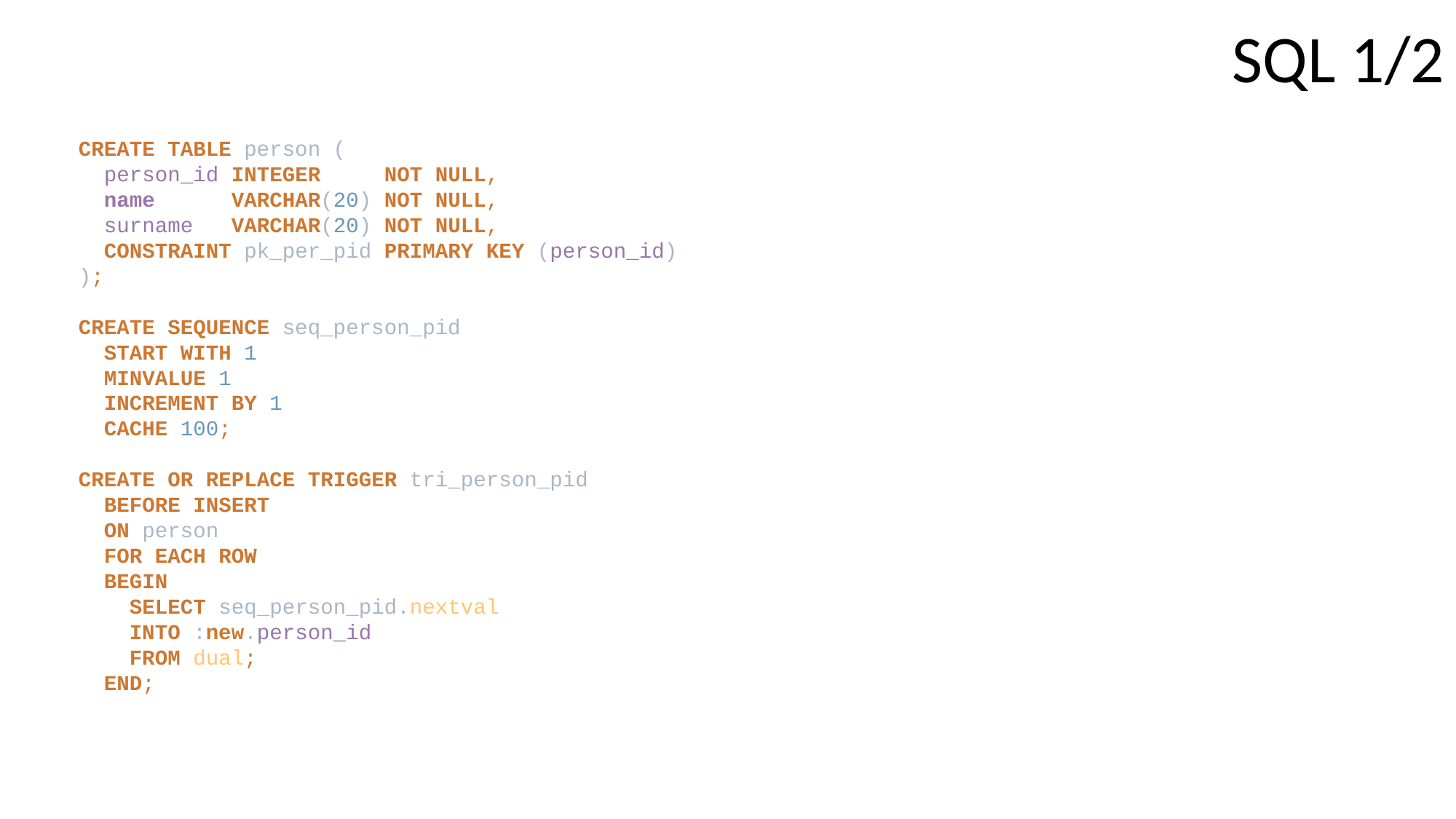

SQL 1/2
CREATE TABLE person (
  person_id INTEGER     NOT NULL,
  name      VARCHAR(20) NOT NULL,
  surname   VARCHAR(20) NOT NULL,
  CONSTRAINT pk_per_pid PRIMARY KEY (person_id)
);

CREATE SEQUENCE seq_person_pid
  START WITH 1
  MINVALUE 1
  INCREMENT BY 1
  CACHE 100;
CREATE OR REPLACE TRIGGER tri_person_pid
  BEFORE INSERT
  ON person
  FOR EACH ROW
  BEGIN
    SELECT seq_person_pid.nextval
    INTO :new.person_id
    FROM dual;
  END;